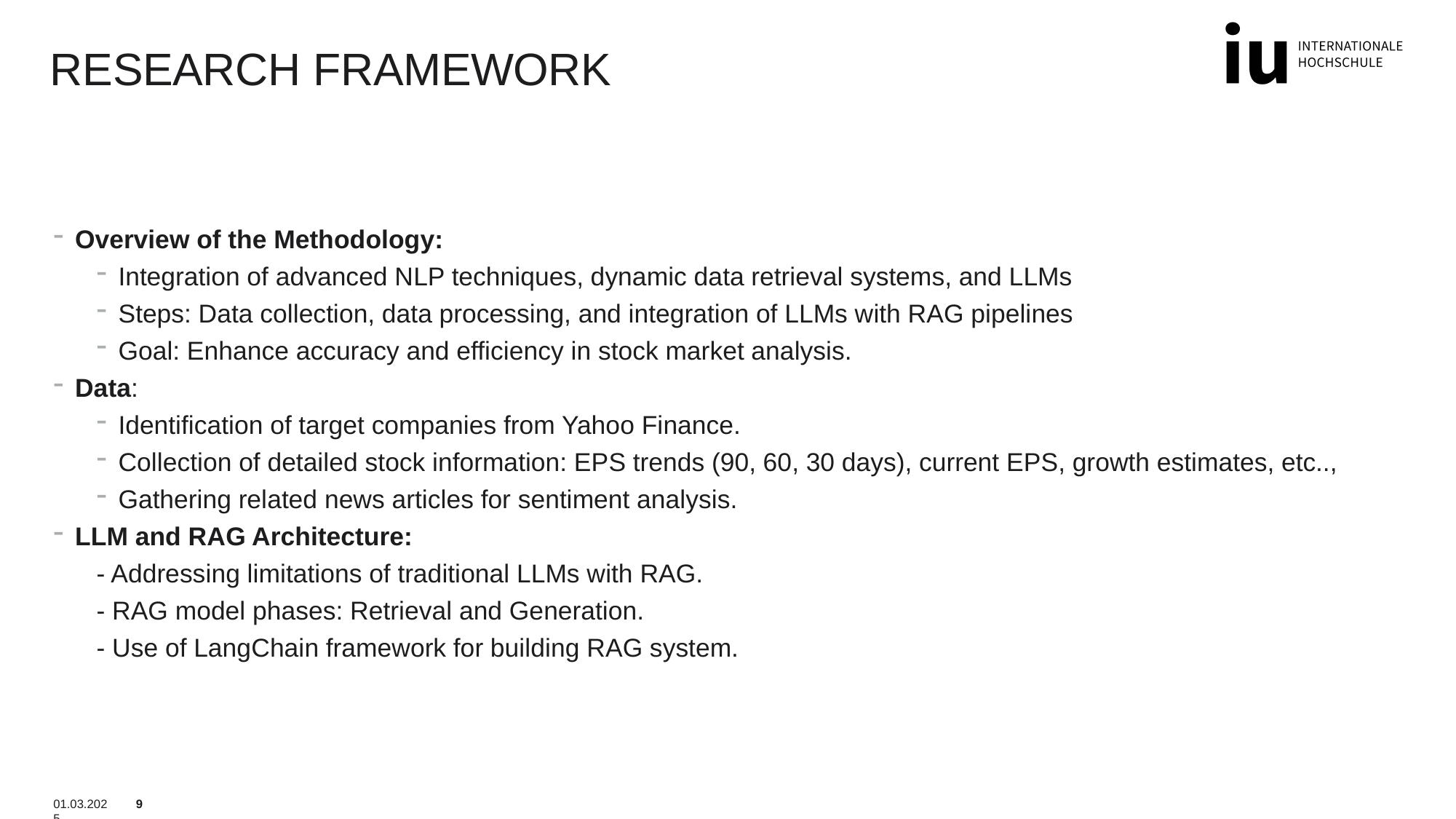

# Research Framework
Overview of the Methodology:
Integration of advanced NLP techniques, dynamic data retrieval systems, and LLMs
Steps: Data collection, data processing, and integration of LLMs with RAG pipelines
Goal: Enhance accuracy and efficiency in stock market analysis.
Data:
Identification of target companies from Yahoo Finance.
Collection of detailed stock information: EPS trends (90, 60, 30 days), current EPS, growth estimates, etc..,
Gathering related news articles for sentiment analysis.
LLM and RAG Architecture:
- Addressing limitations of traditional LLMs with RAG.
- RAG model phases: Retrieval and Generation.
- Use of LangChain framework for building RAG system.
01.03.2025
9